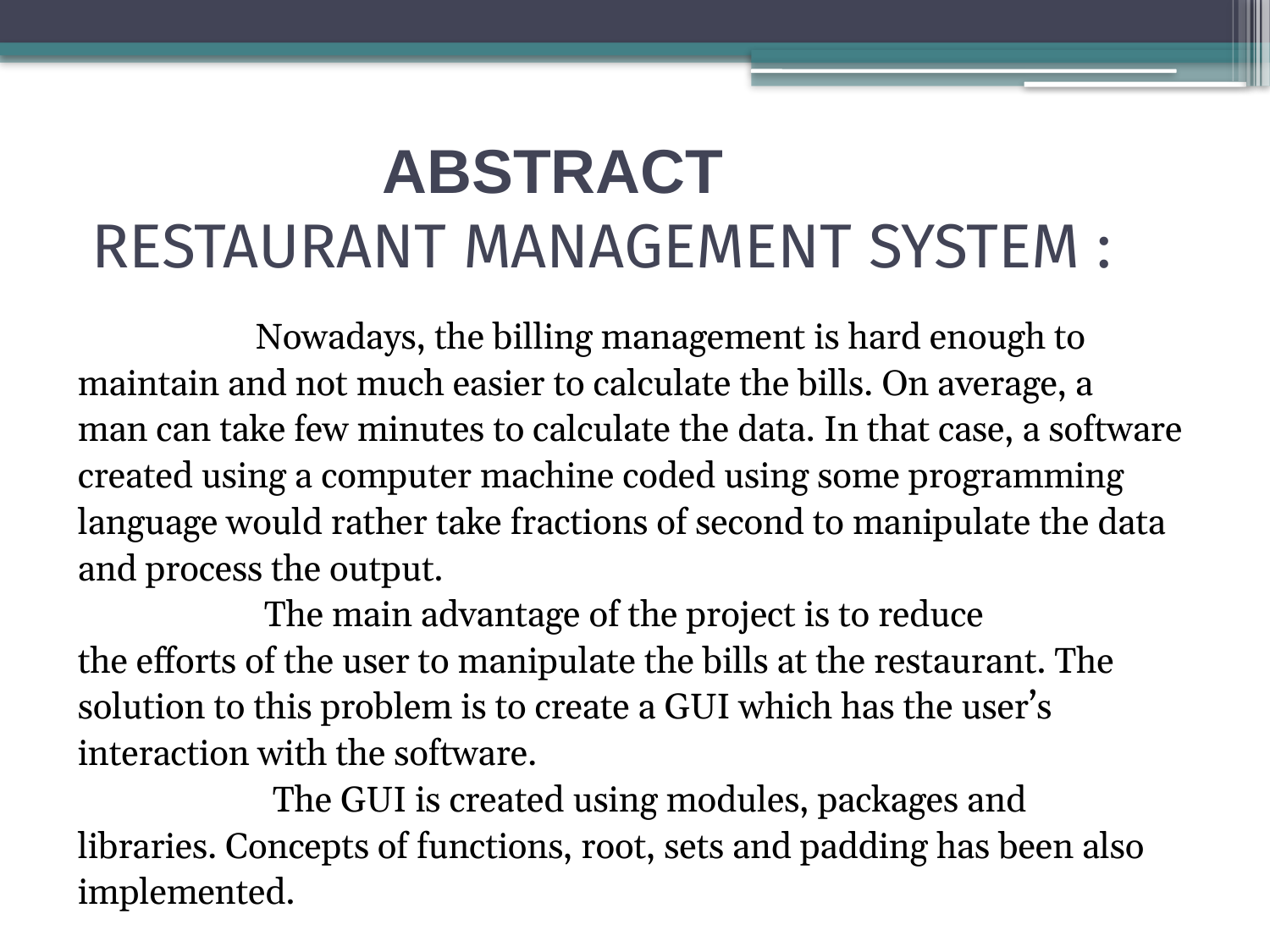

# ABSTRACT RESTAURANT MANAGEMENT SYSTEM :
                     Nowadays, the billing management is hard enough to
maintain and not much easier to calculate the bills. On average, a
man can take few minutes to calculate the data. In that case, a software
created using a computer machine coded using some programming
language would rather take fractions of second to manipulate the data
and process the output.
                      The main advantage of the project is to reduce
the efforts of the user to manipulate the bills at the restaurant. The
solution to this problem is to create a GUI which has the user’s
interaction with the software.
                       The GUI is created using modules, packages and
libraries. Concepts of functions, root, sets and padding has been also
implemented.